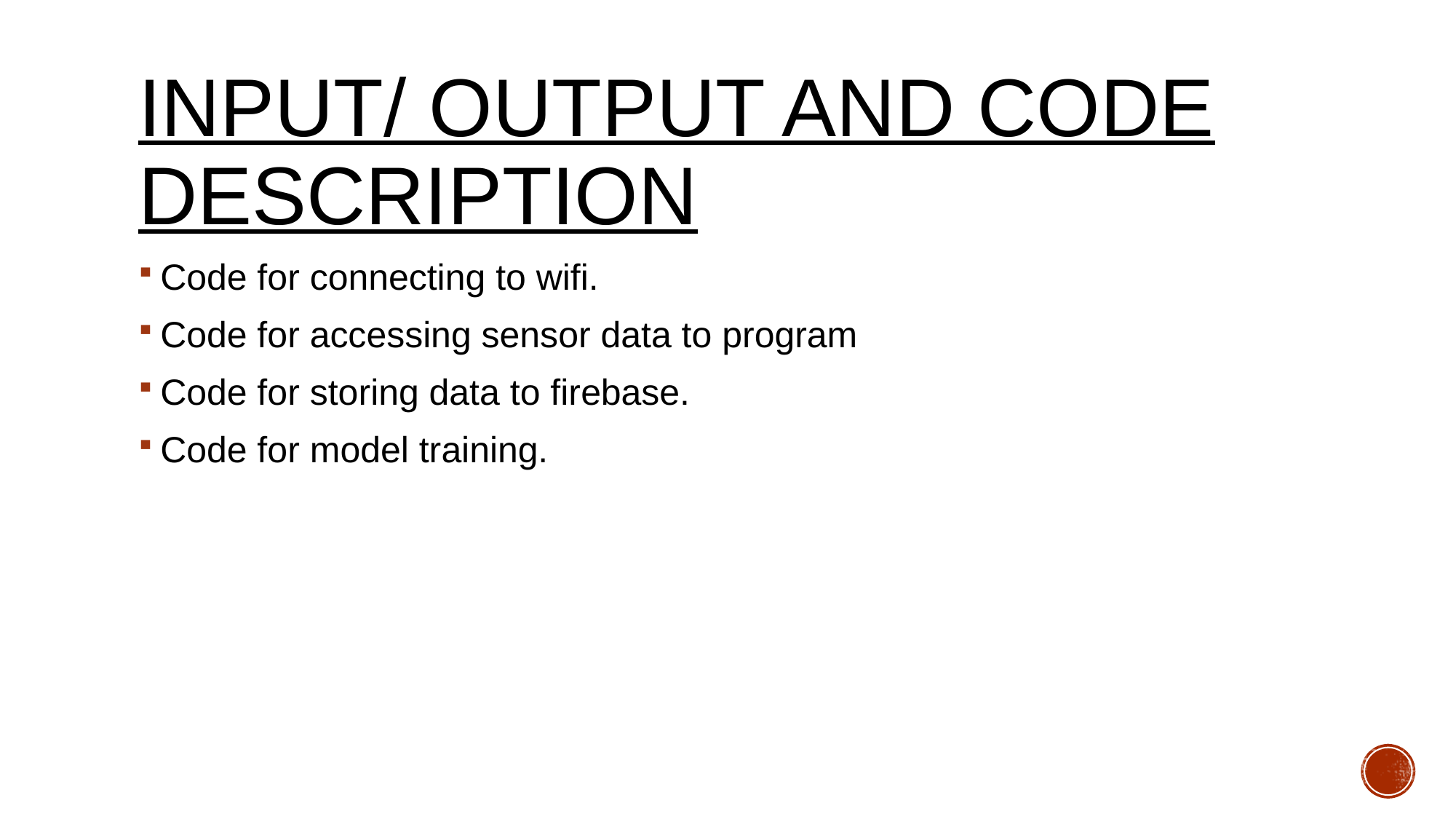

# Input/ Output and Code Description
Code for connecting to wifi.
Code for accessing sensor data to program
Code for storing data to firebase.
Code for model training.